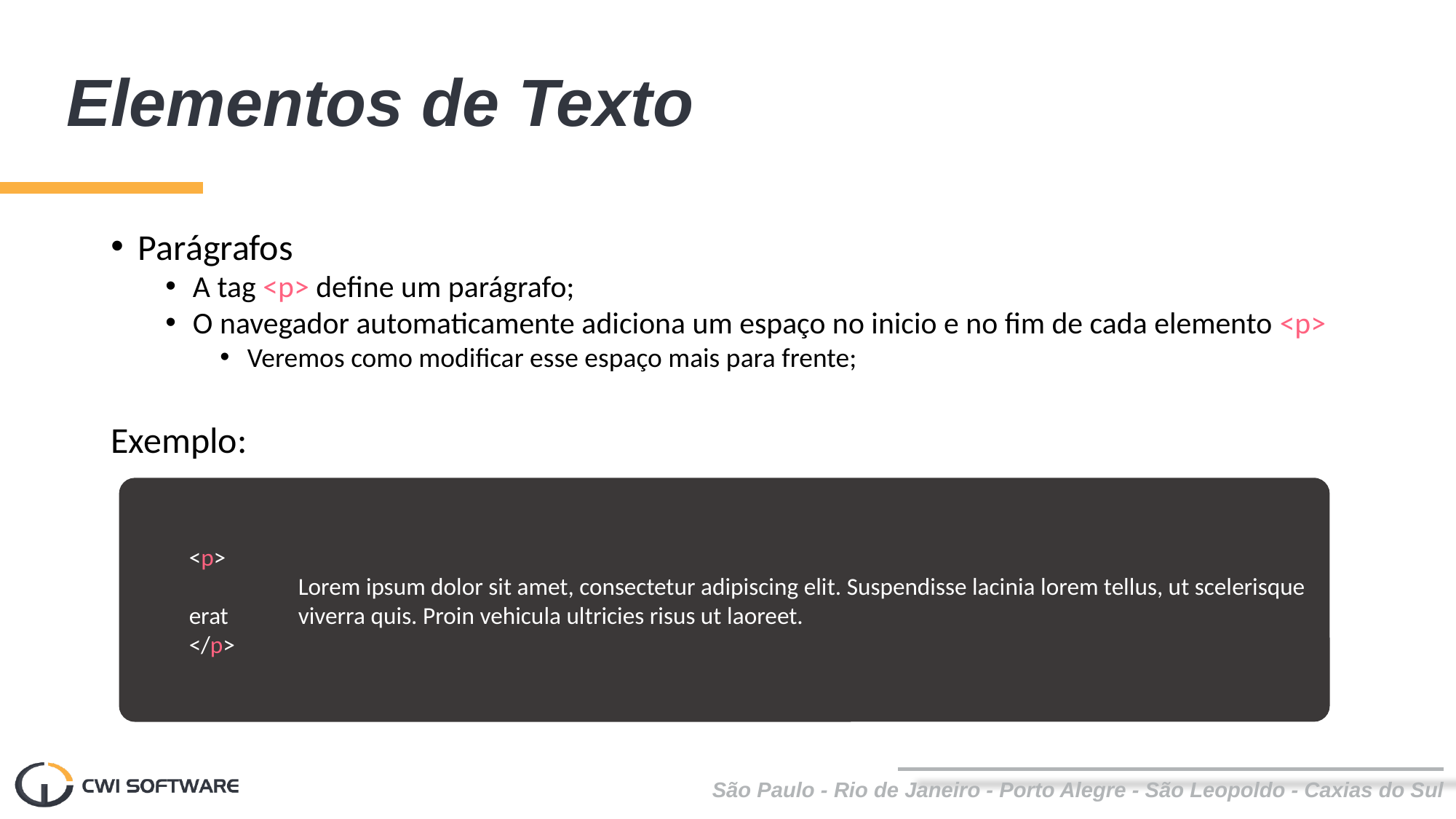

# Elementos de Texto
Parágrafos
A tag <p> define um parágrafo;
O navegador automaticamente adiciona um espaço no inicio e no fim de cada elemento <p>
Veremos como modificar esse espaço mais para frente;

Exemplo:
<p>
	Lorem ipsum dolor sit amet, consectetur adipiscing elit. Suspendisse lacinia lorem tellus, ut scelerisque erat 	viverra quis. Proin vehicula ultricies risus ut laoreet.
</p>